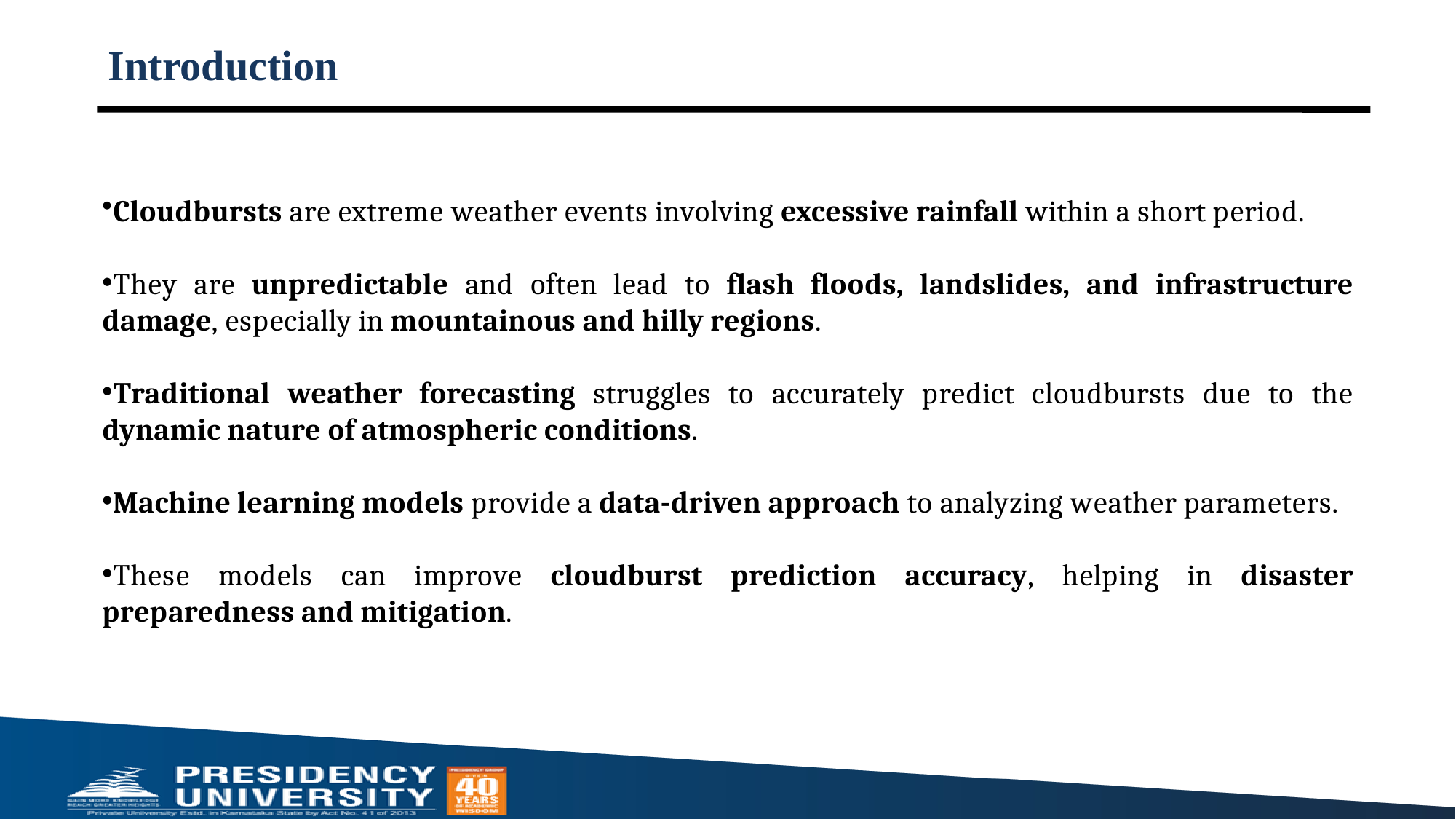

# Introduction

Cloudbursts are extreme weather events involving excessive rainfall within a short period.

They are unpredictable and often lead to flash floods, landslides, and infrastructure damage, especially in mountainous and hilly regions.

Traditional weather forecasting struggles to accurately predict cloudbursts due to the dynamic nature of atmospheric conditions.

Machine learning models provide a data-driven approach to analyzing weather parameters.

These models can improve cloudburst prediction accuracy, helping in disaster preparedness and mitigation.